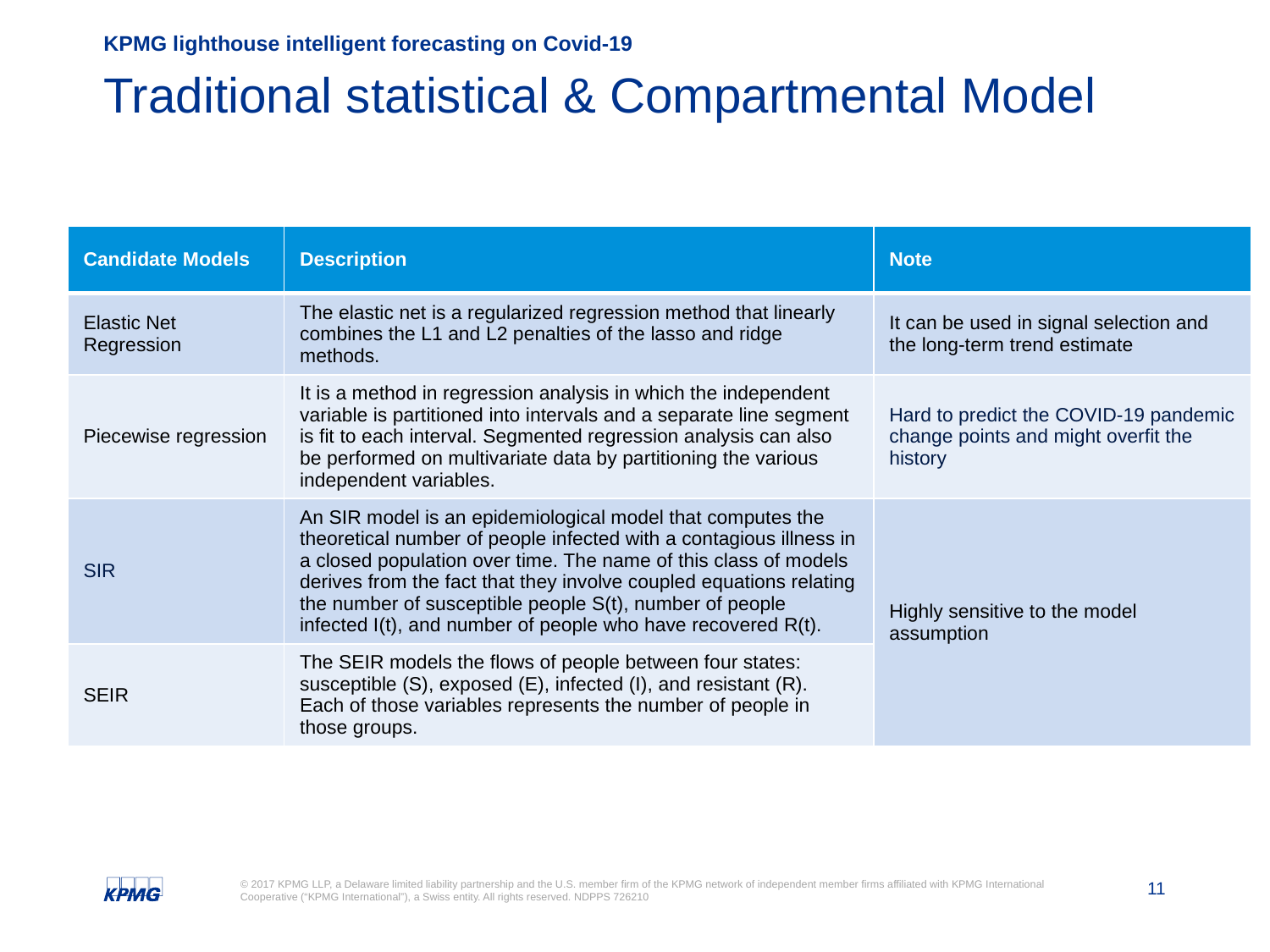

KPMG lighthouse intelligent forecasting on Covid-19
# Traditional statistical & Compartmental Model
| Candidate Models | Description | Note |
| --- | --- | --- |
| Elastic Net Regression | The elastic net is a regularized regression method that linearly combines the L1 and L2 penalties of the lasso and ridge methods. | It can be used in signal selection and the long-term trend estimate |
| Piecewise regression | It is a method in regression analysis in which the independent variable is partitioned into intervals and a separate line segment is fit to each interval. Segmented regression analysis can also be performed on multivariate data by partitioning the various independent variables. | Hard to predict the COVID-19 pandemic change points and might overfit the history |
| SIR | An SIR model is an epidemiological model that computes the theoretical number of people infected with a contagious illness in a closed population over time. The name of this class of models derives from the fact that they involve coupled equations relating the number of susceptible people S(t), number of people infected I(t), and number of people who have recovered R(t). | Highly sensitive to the model assumption |
| SEIR | The SEIR models the flows of people between four states: susceptible (S), exposed (E), infected (I), and resistant (R). Each of those variables represents the number of people in those groups. |  |
Monthly Score